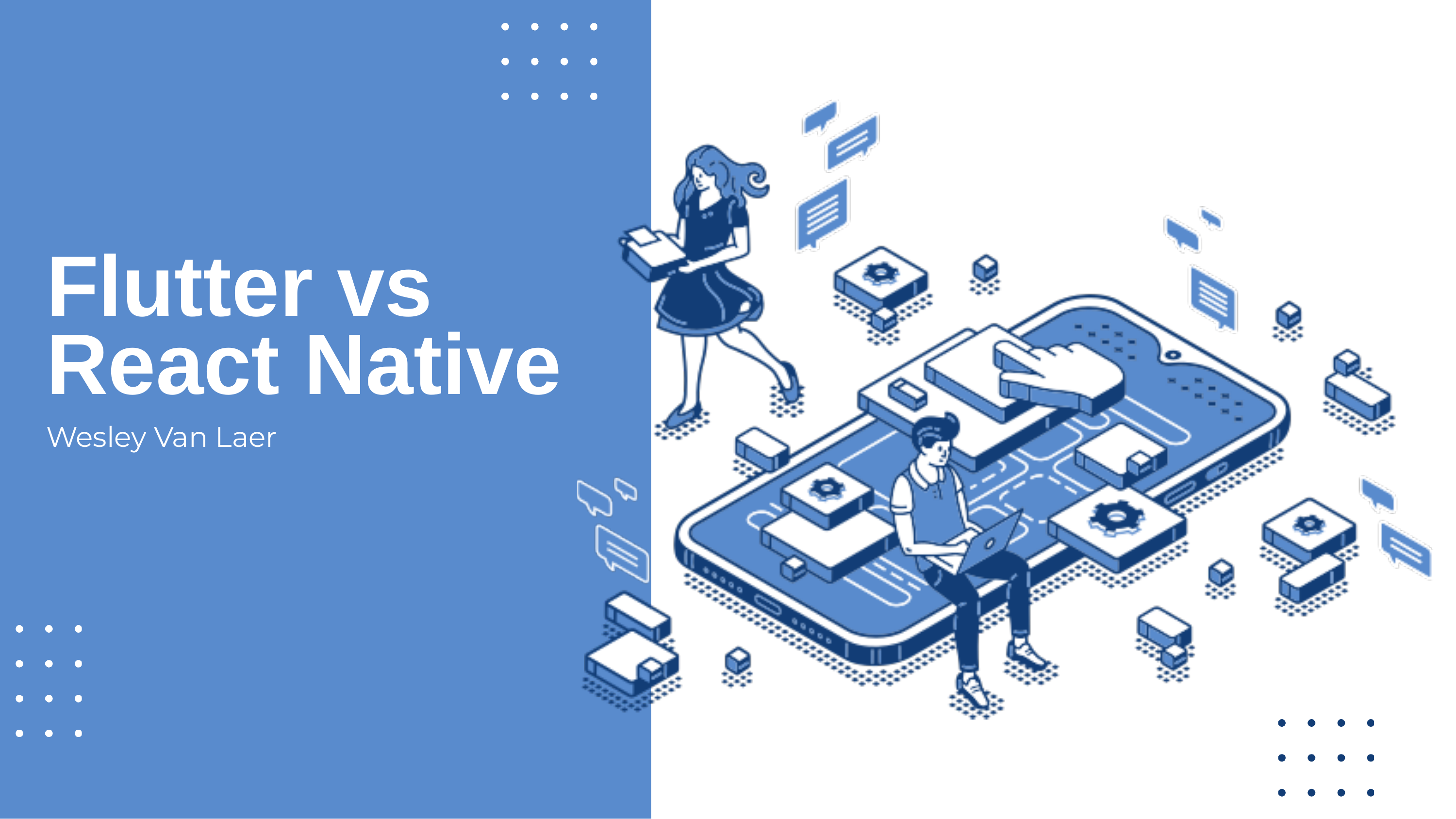

Flutter vs React Native
Wesley Van Laer